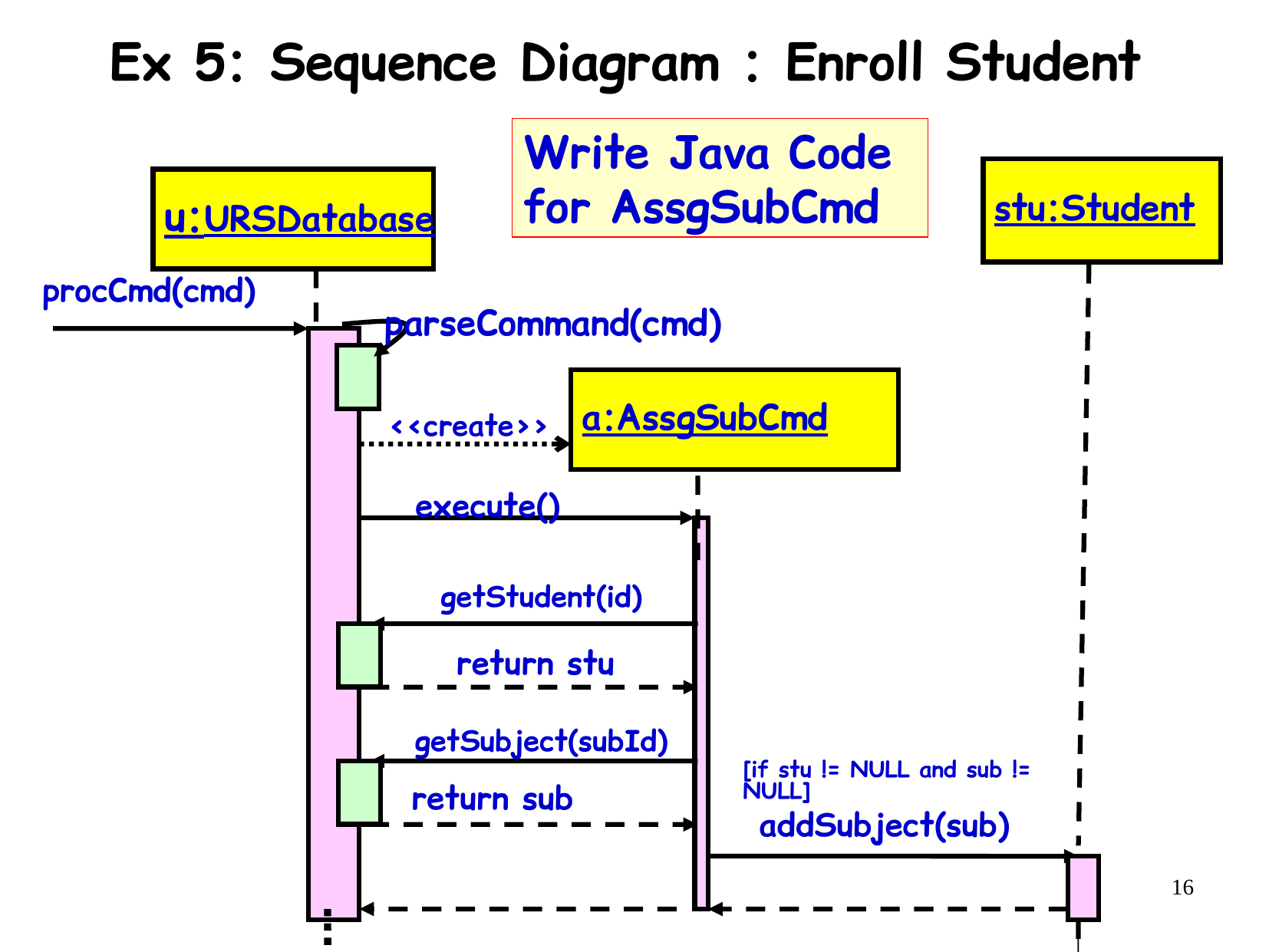

# Ex 5: Sequence Diagram : Enroll Student
Write Java Code for AssgSubCmd
stu:Student

addSubject(sub)

u:URSDatabase

procCmd(cmd)

a:AssgSubCmd
<<create>>

parseCommand(cmd)

execute()

getStudent(id)

return stu
getSubject(subId)

return sub
[if stu != NULL and sub != NULL]